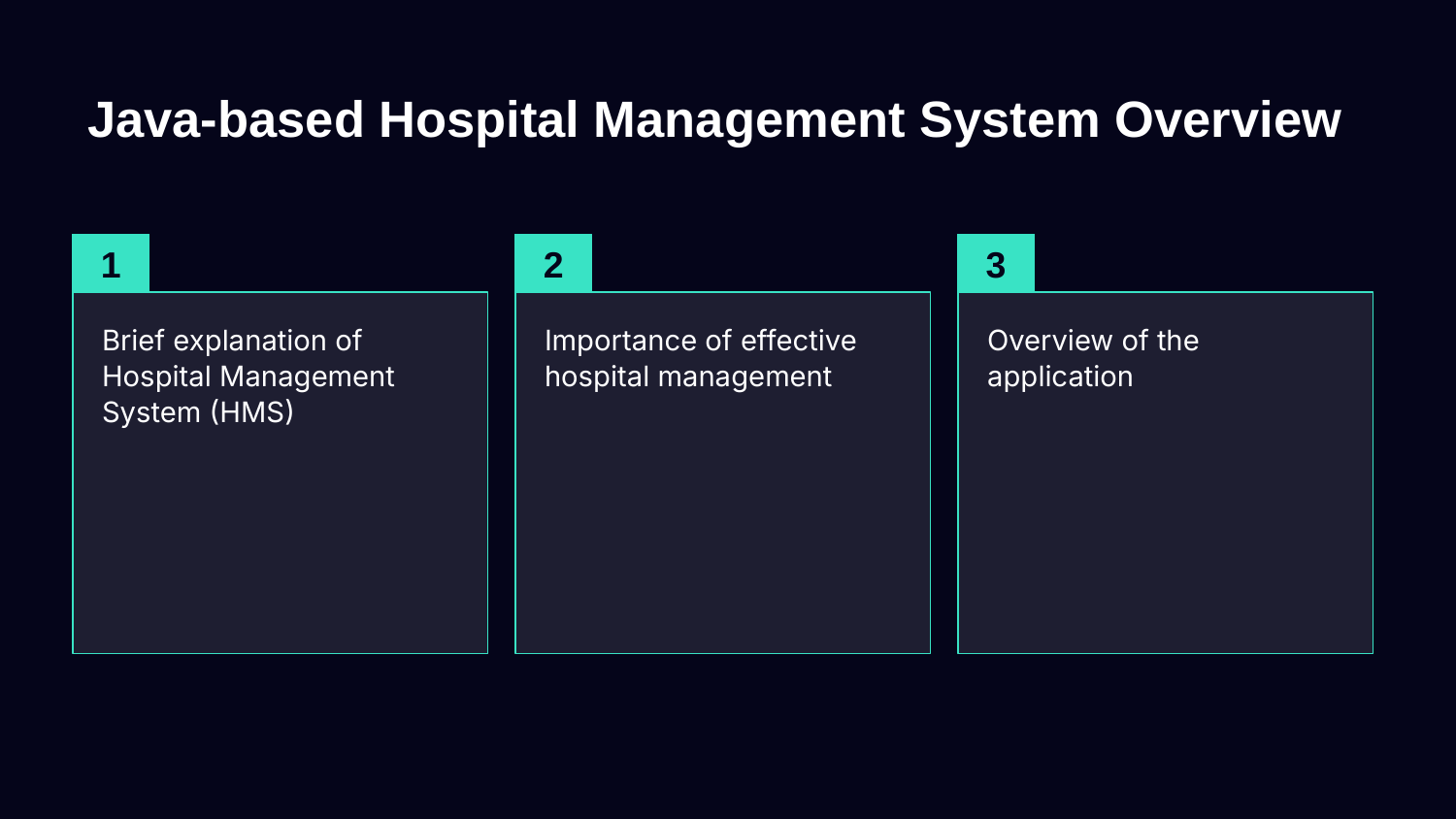

# Java-based Hospital Management System Overview
1
2
3
Brief explanation of Hospital Management System (HMS)
Importance of effective hospital management
Overview of the application